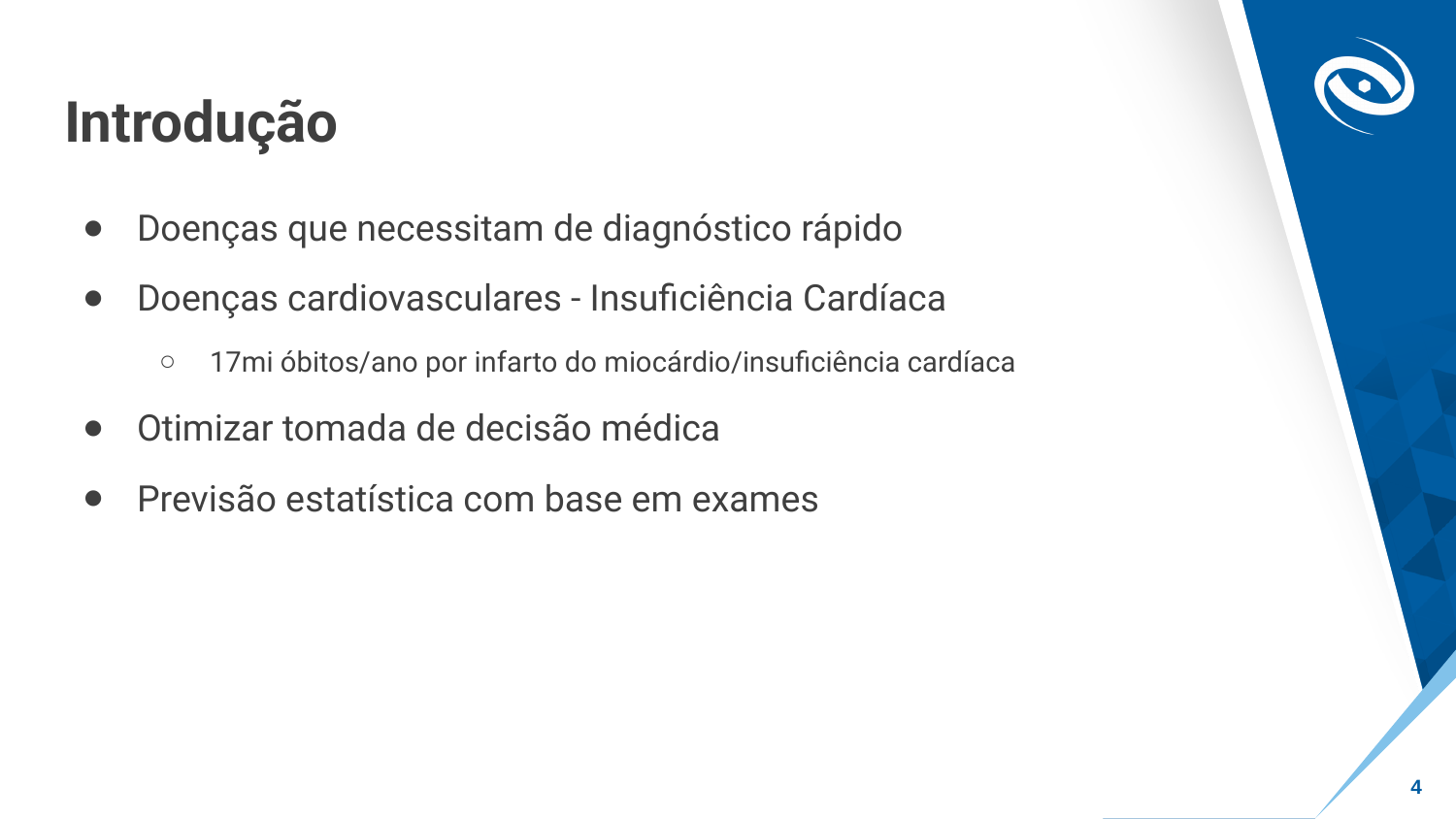

# Introdução
Doenças que necessitam de diagnóstico rápido
Doenças cardiovasculares - Insuficiência Cardíaca
17mi óbitos/ano por infarto do miocárdio/insuficiência cardíaca
Otimizar tomada de decisão médica
Previsão estatística com base em exames

4